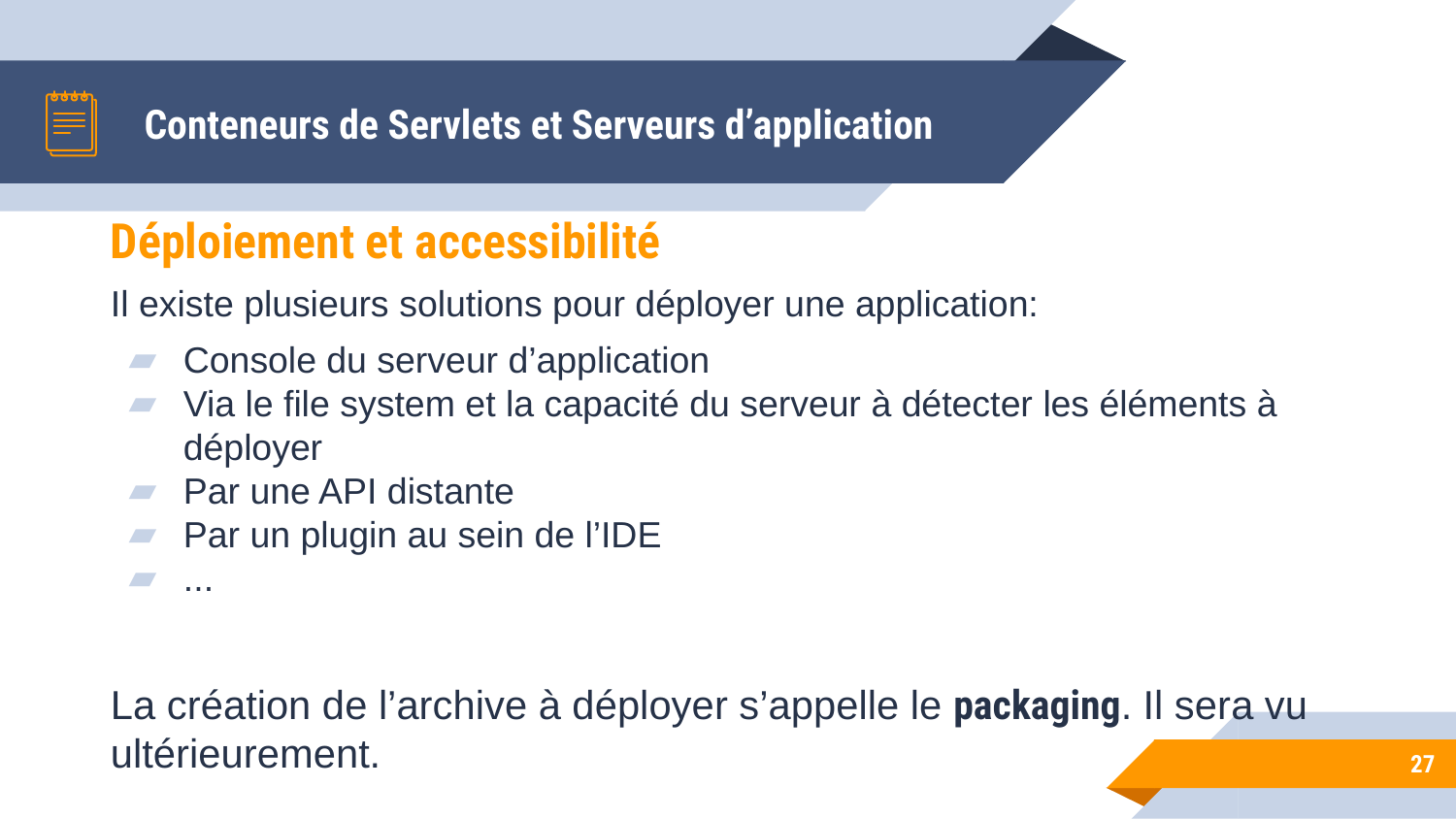

# Conteneurs de Servlets et Serveurs d’application

Déploiement et accessibilité
Il existe plusieurs solutions pour déployer une application:
Console du serveur d’application
Via le file system et la capacité du serveur à détecter les éléments à déployer
Par une API distante
Par un plugin au sein de l’IDE
...

La création de l’archive à déployer s’appelle le packaging. Il sera vu ultérieurement.
27